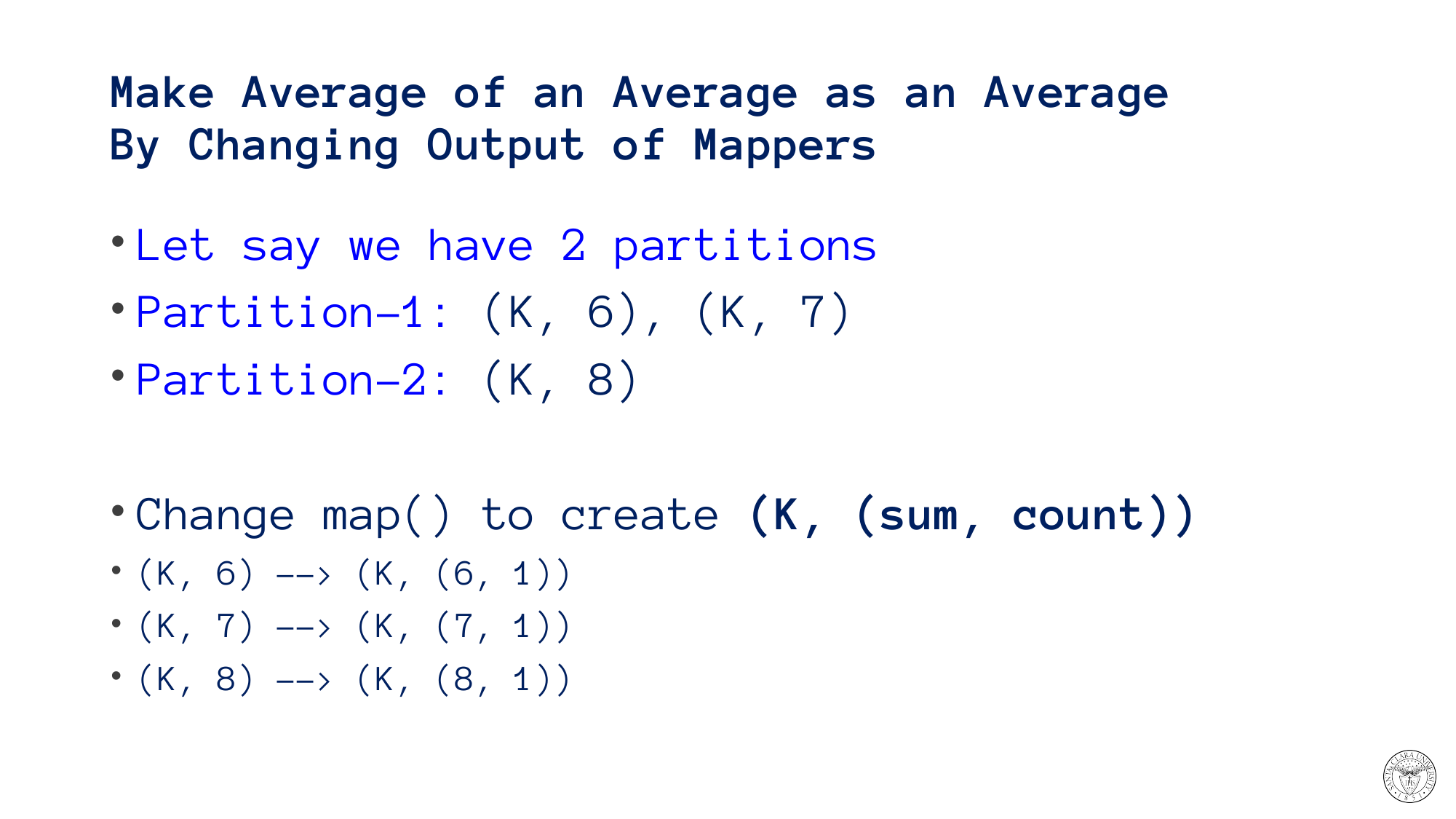

# Make Average of an Average as an Average By Changing Output of Mappers
Let say we have 2 partitions
Partition-1: (K, 6), (K, 7)
Partition-2: (K, 8)

Change map() to create (K, (sum, count))
(K, 6) --> (K, (6, 1))
(K, 7) --> (K, (7, 1))
(K, 8) --> (K, (8, 1))